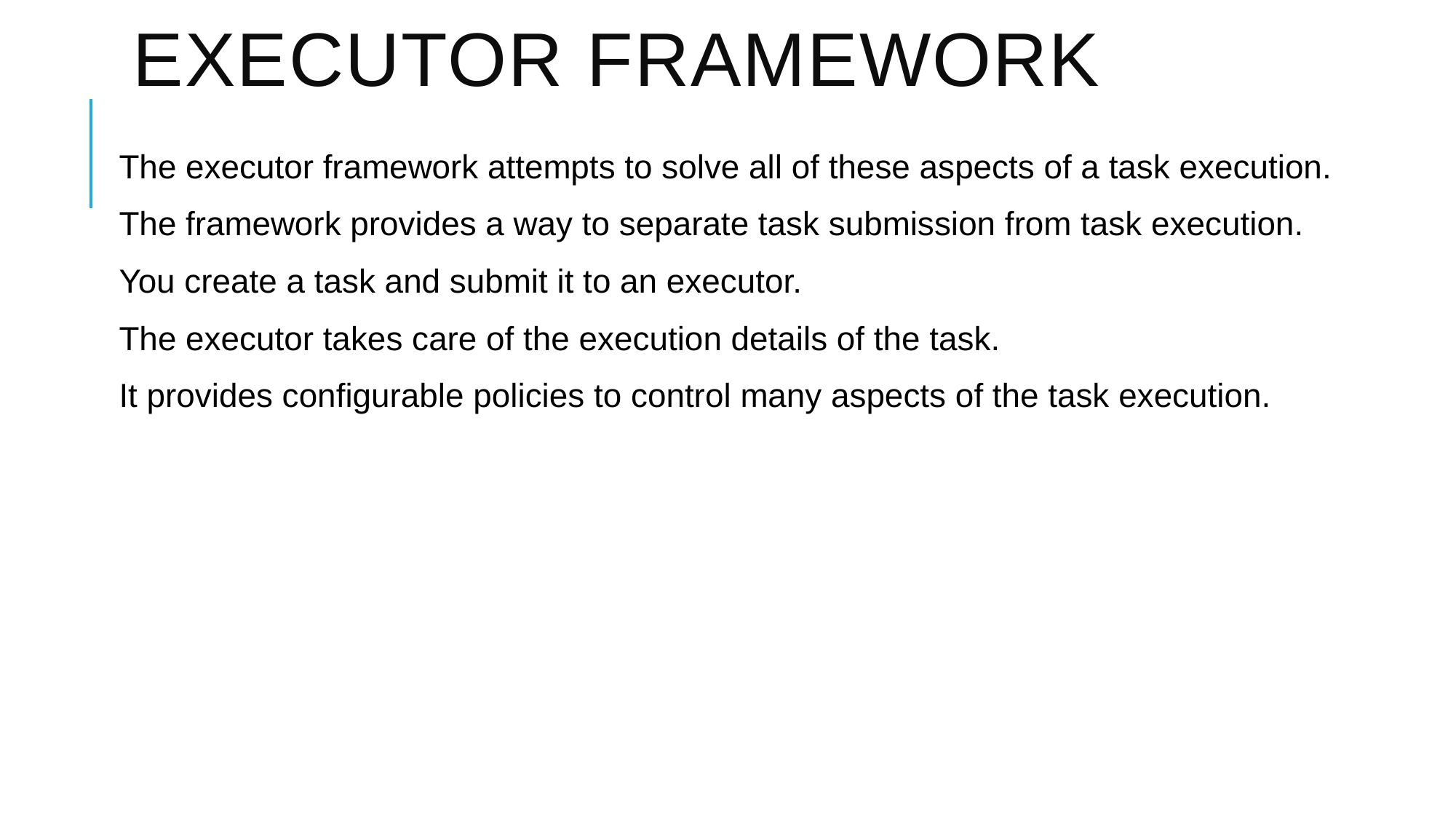

# Executor framework
The executor framework attempts to solve all of these aspects of a task execution.
The framework provides a way to separate task submission from task execution.
You create a task and submit it to an executor.
The executor takes care of the execution details of the task.
It provides configurable policies to control many aspects of the task execution.